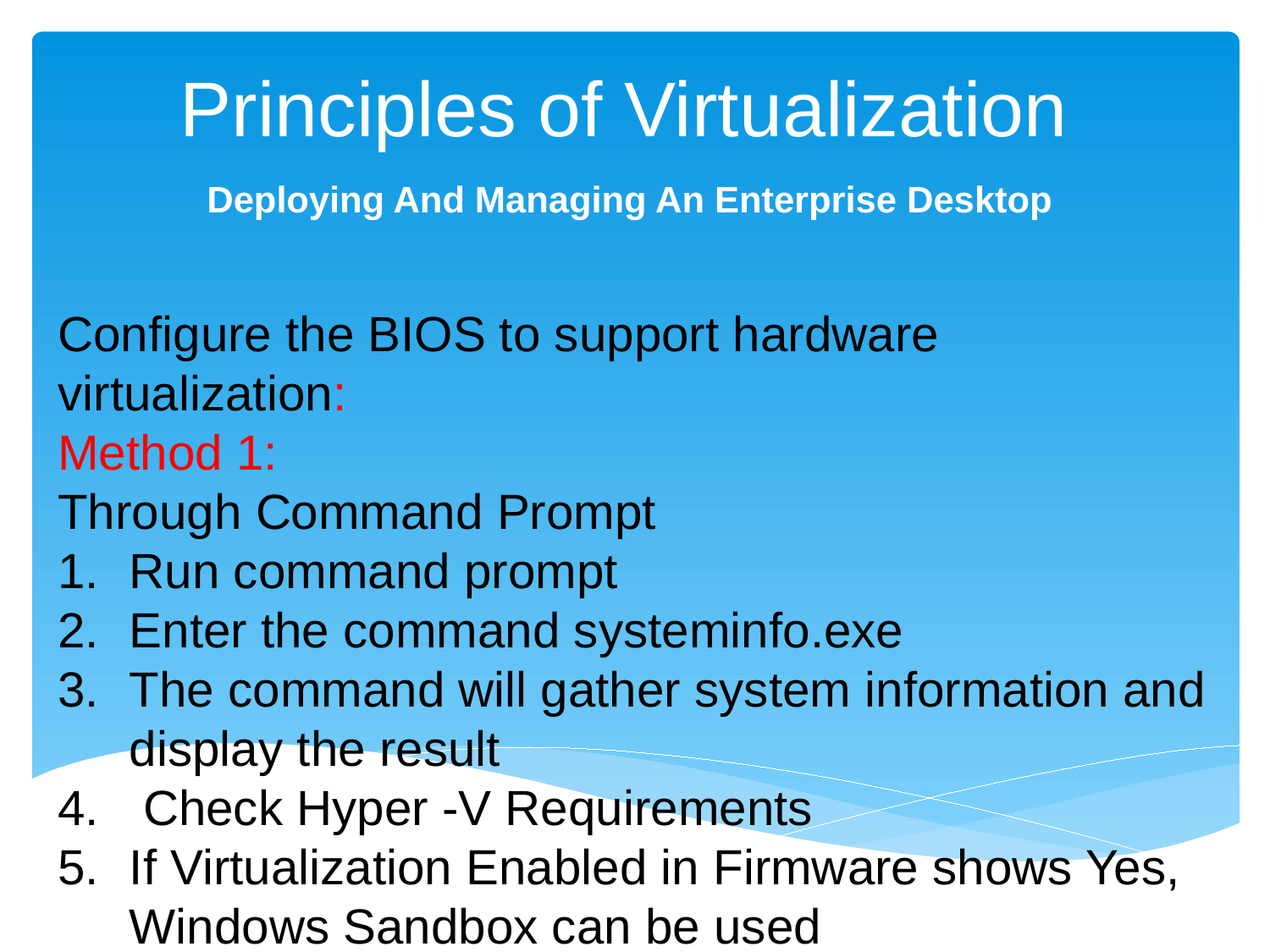

# Principles of Virtualization
Deploying And Managing An Enterprise Desktop
Configure the BIOS to support hardware virtualization:
Method 1:
Through Command Prompt
Run command prompt
Enter the command systeminfo.exe
The command will gather system information and display the result
 Check Hyper -V Requirements
If Virtualization Enabled in Firmware shows Yes, Windows Sandbox can be used